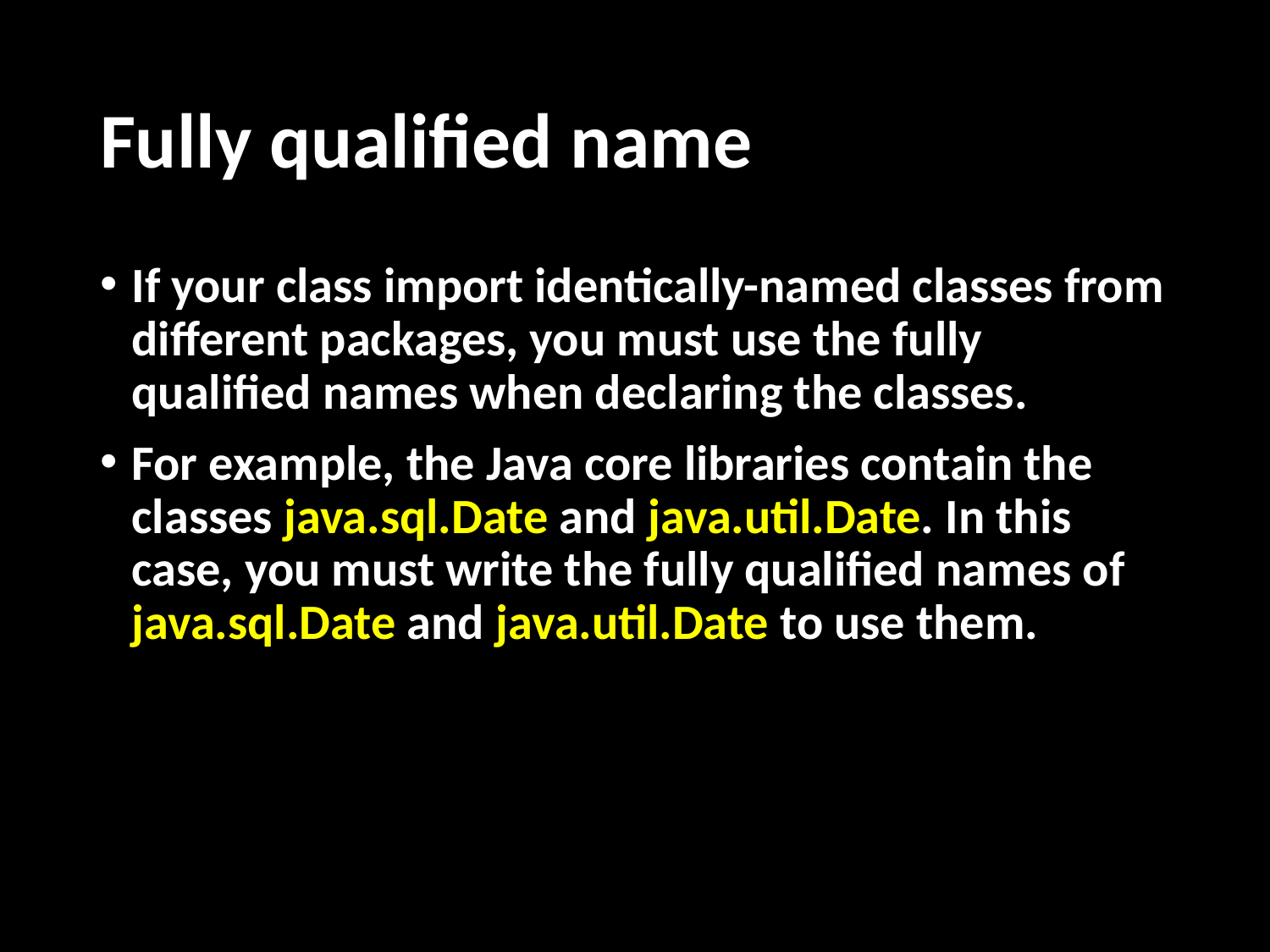

# Fully qualified name
If your class import identically-named classes from different packages, you must use the fully qualified names when declaring the classes.
For example, the Java core libraries contain the classes java.sql.Date and java.util.Date. In this case, you must write the fully qualified names of java.sql.Date and java.util.Date to use them.